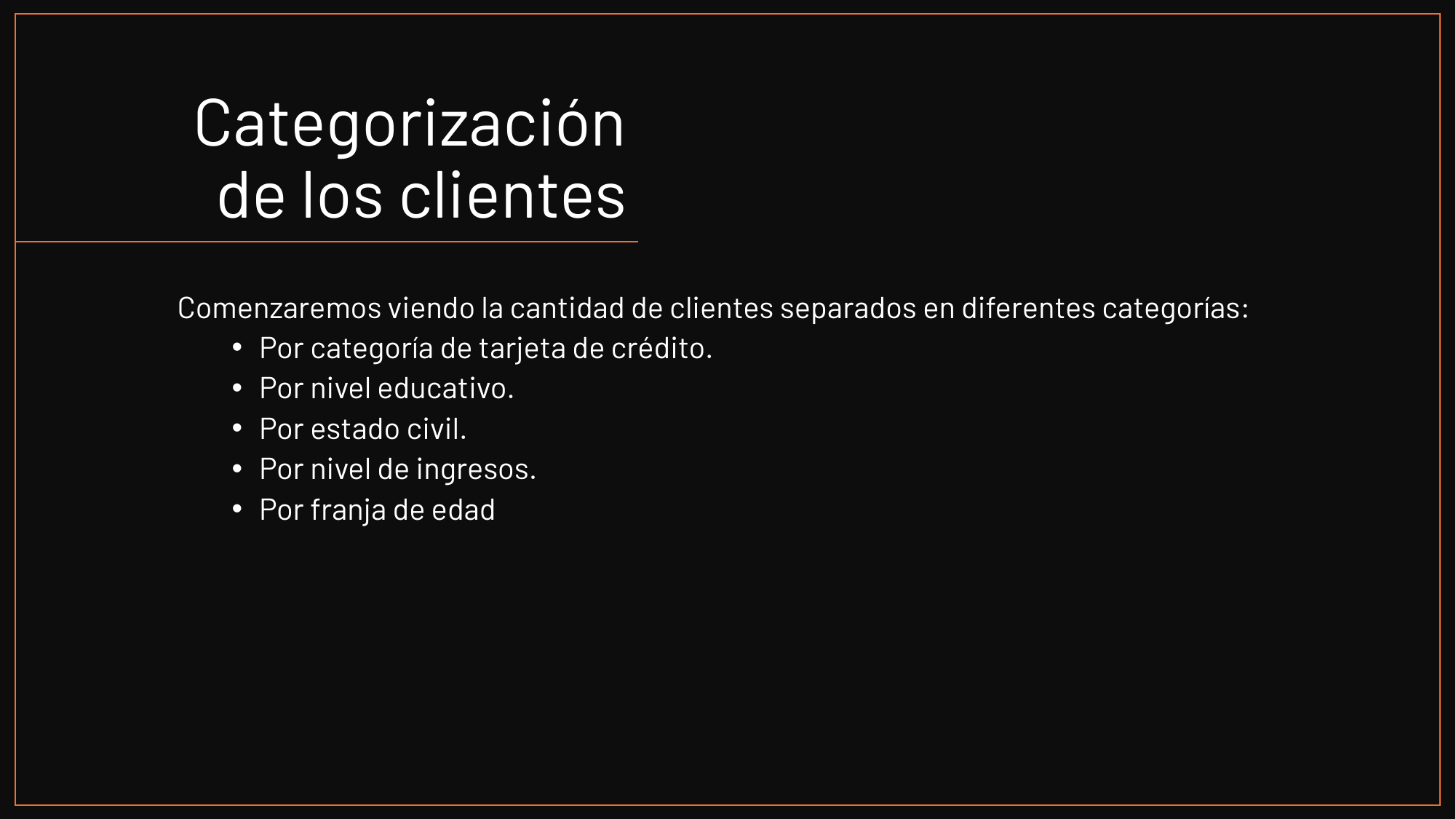

# Categorización de los clientes
Comenzaremos viendo la cantidad de clientes separados en diferentes categorías:
Por categoría de tarjeta de crédito.
Por nivel educativo.
Por estado civil.
Por nivel de ingresos.
Por franja de edad